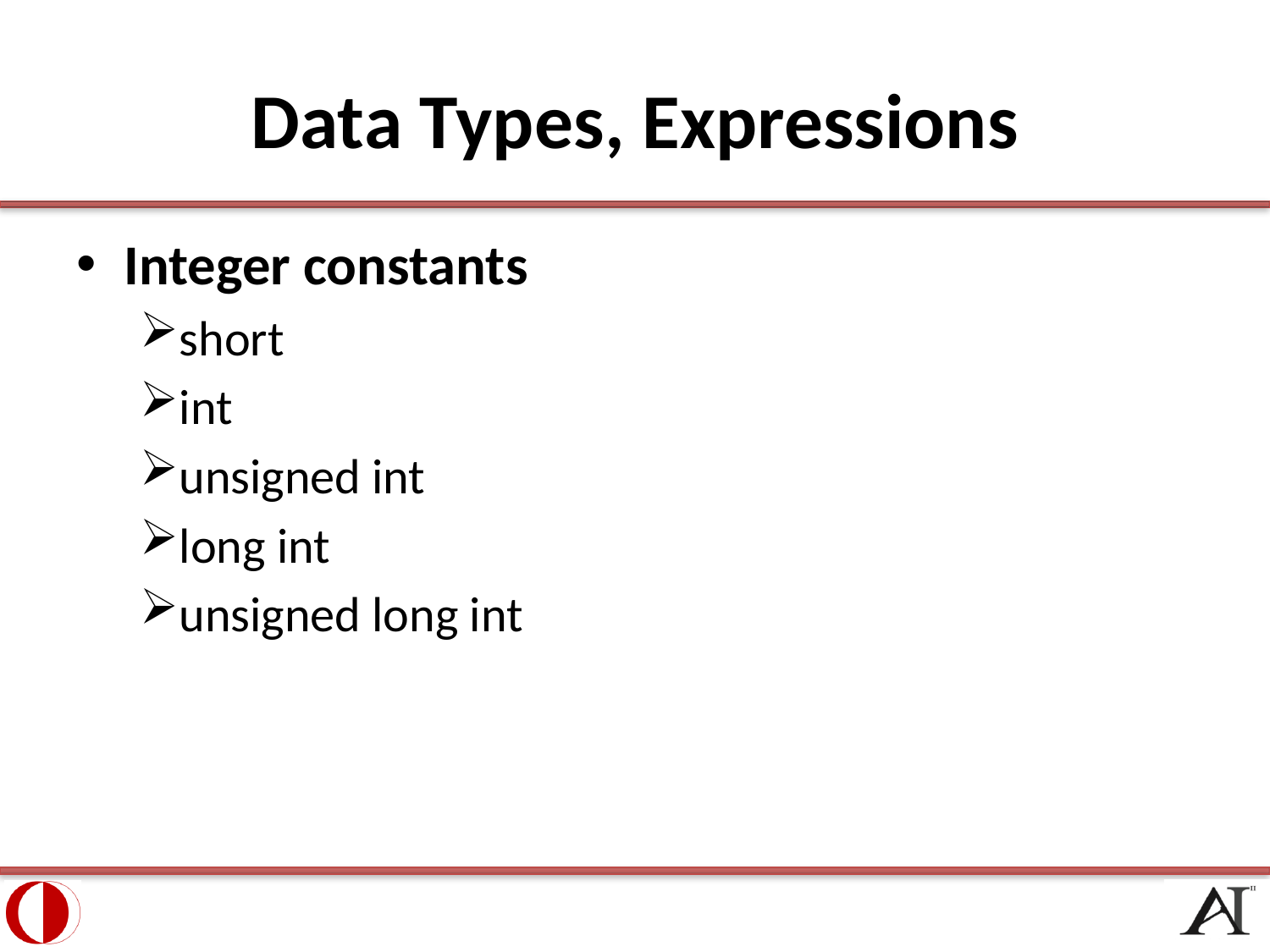

# Data Types, Expressions
Integer constants
short
int
unsigned int
long int
unsigned long int